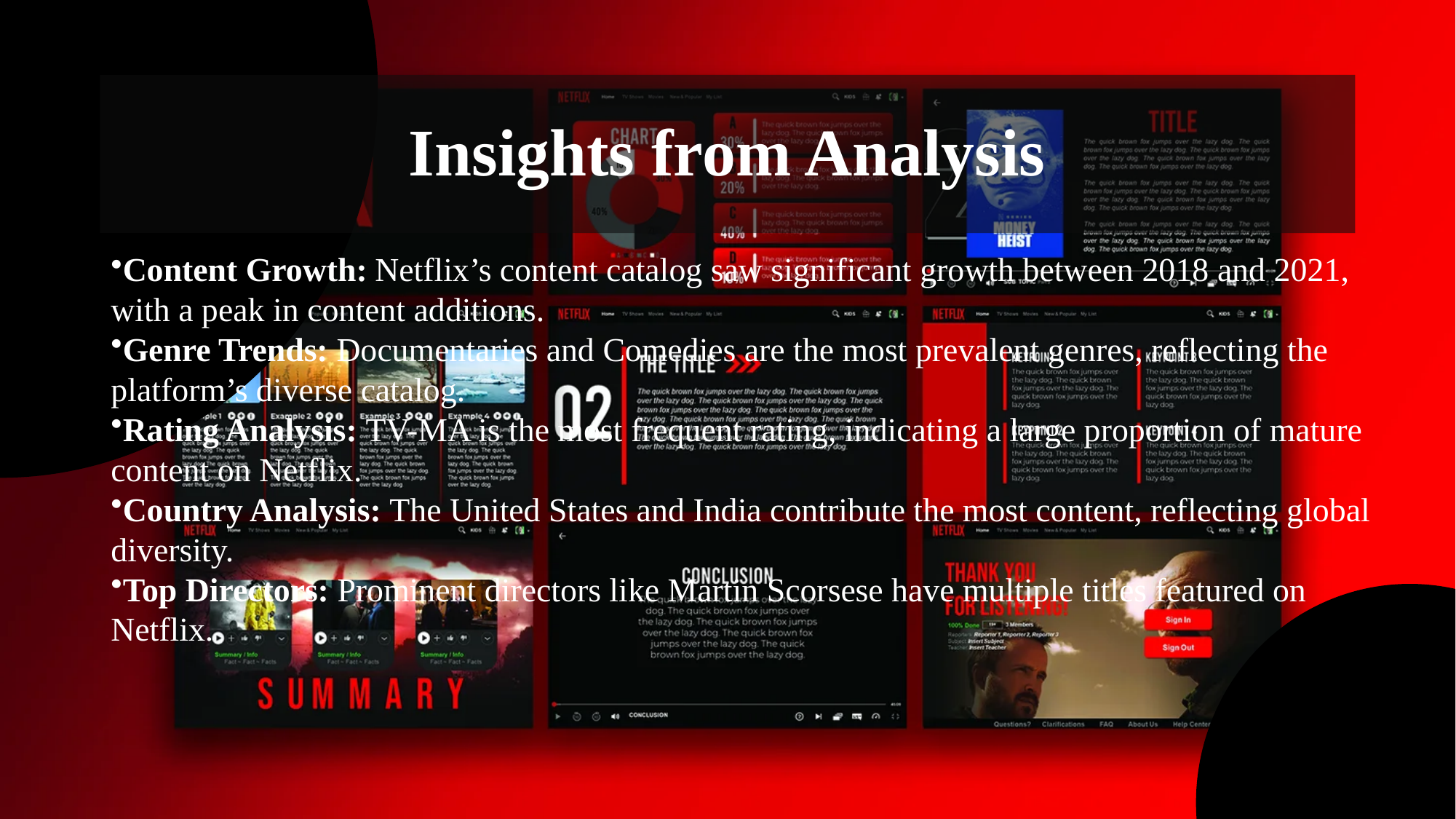

# Insights from Analysis
Content Growth: Netflix’s content catalog saw significant growth between 2018 and 2021, with a peak in content additions.
Genre Trends: Documentaries and Comedies are the most prevalent genres, reflecting the platform’s diverse catalog.
Rating Analysis: TV-MA is the most frequent rating, indicating a large proportion of mature content on Netflix.
Country Analysis: The United States and India contribute the most content, reflecting global diversity.
Top Directors: Prominent directors like Martin Scorsese have multiple titles featured on Netflix.